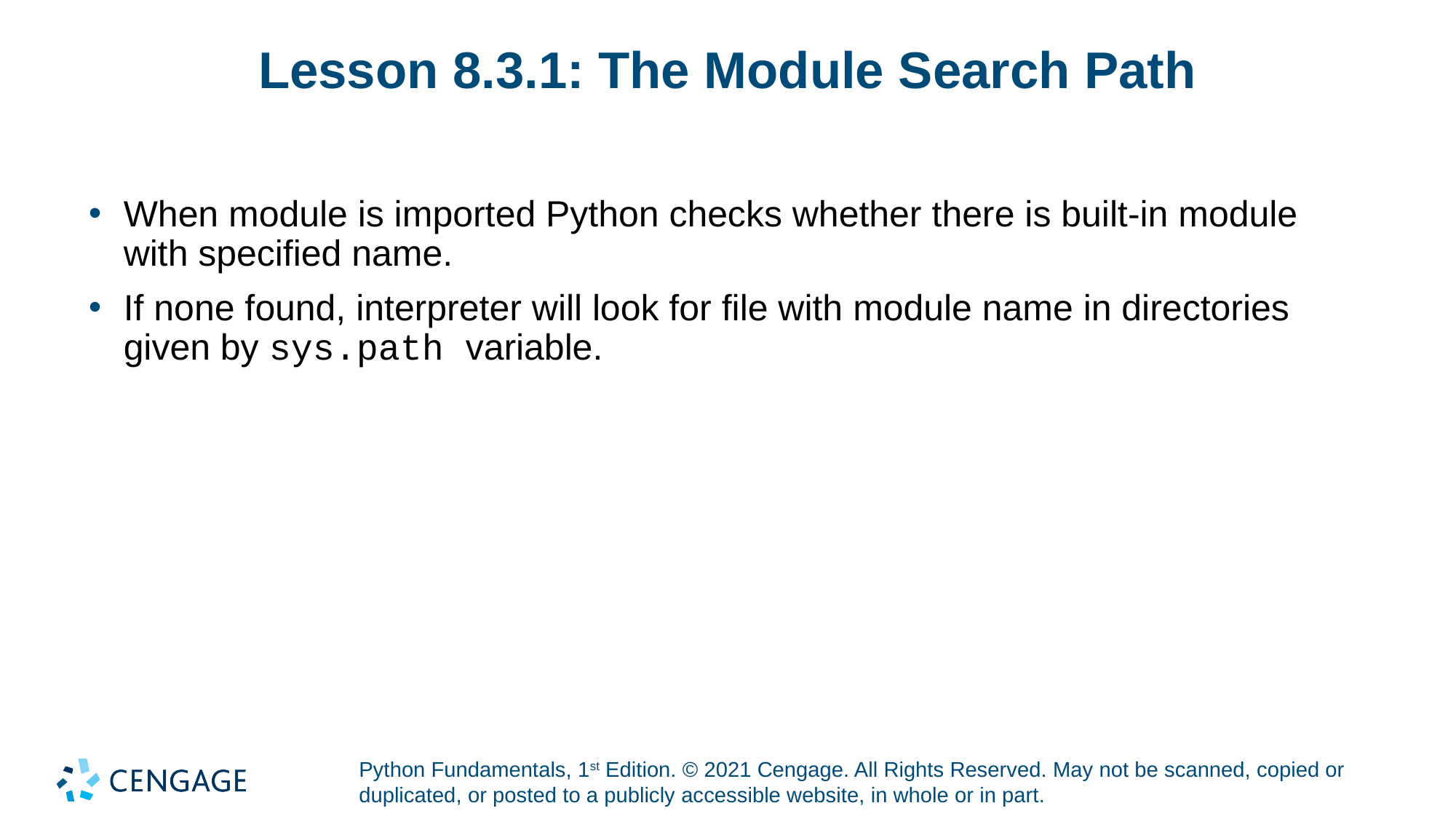

# Lesson 8.3.1: The Module Search Path
When module is imported Python checks whether there is built-in module with specified name.
If none found, interpreter will look for file with module name in directories given by sys.path variable.